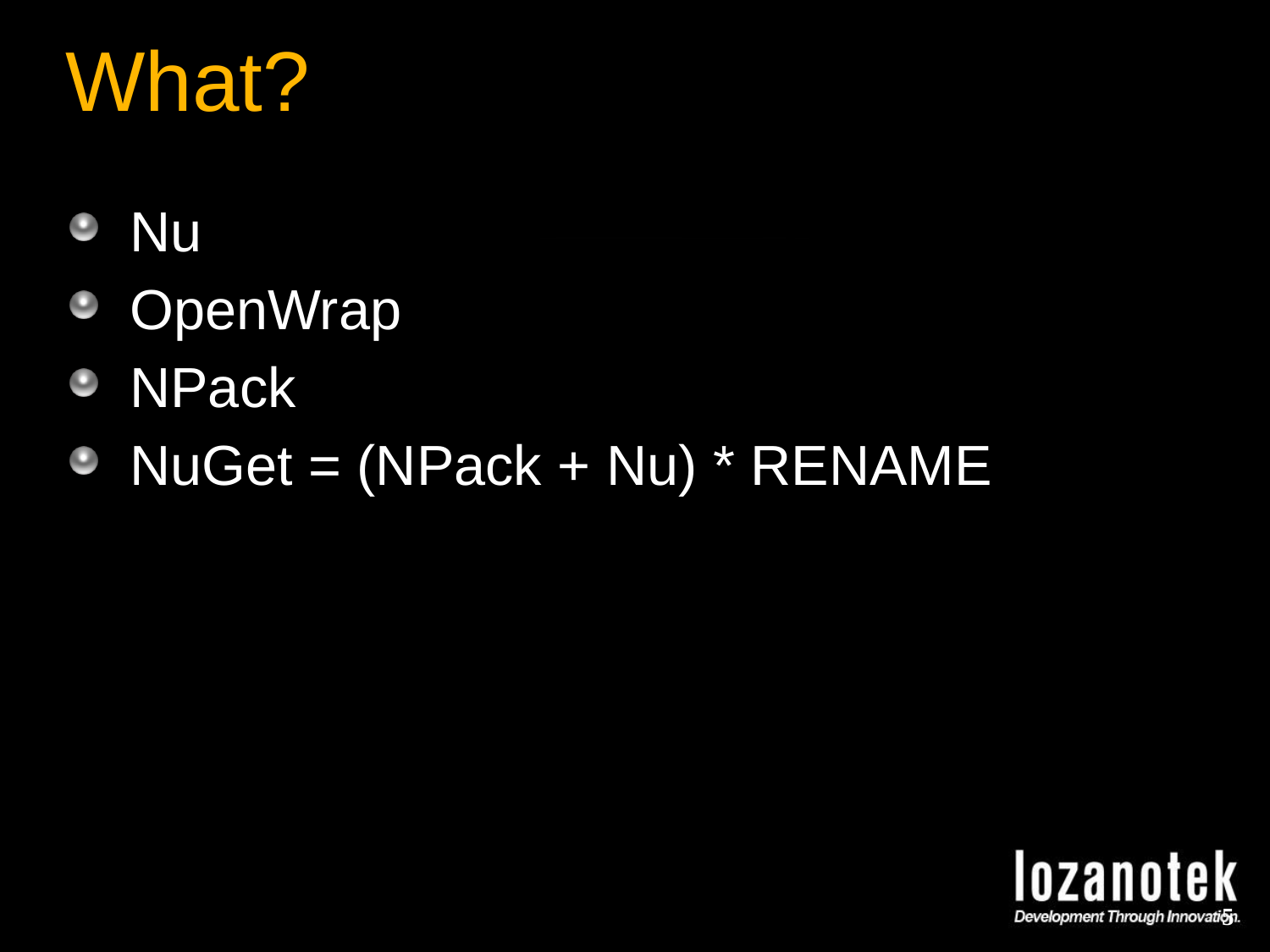

# What?
Nu
OpenWrap
NPack
NuGet = (NPack + Nu) * RENAME
5